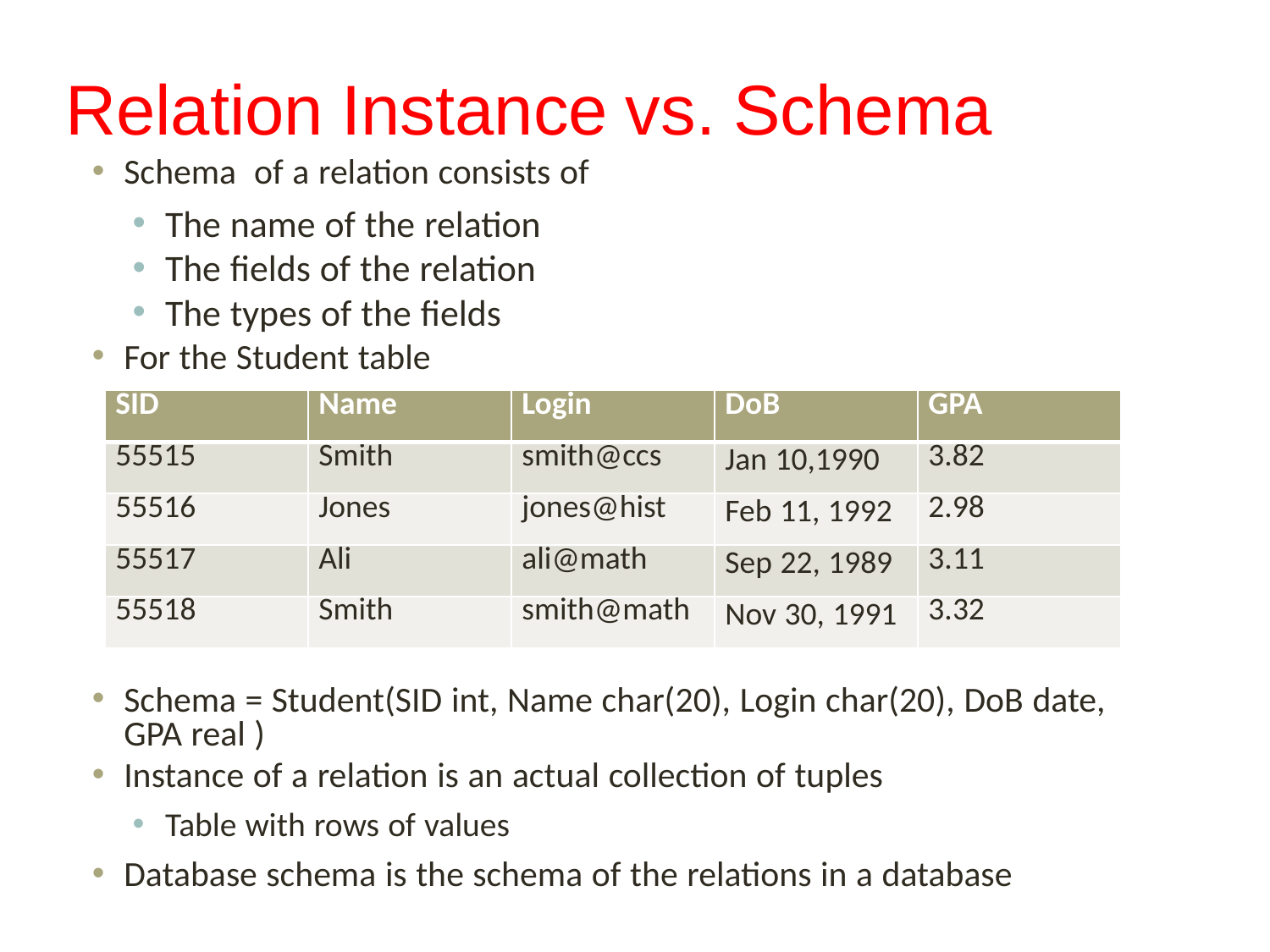

# Relation Instance vs. Schema
Schema  of a relation consists of
The name of the relation
The fields of the relation
The types of the fields
For the Student table
| SID | Name | Login | DoB | GPA |
| --- | --- | --- | --- | --- |
| 55515 | Smith | smith@ccs | Jan 10,1990 | 3.82 |
| 55516 | Jones | jones@hist | Feb 11, 1992 | 2.98 |
| 55517 | Ali | ali@math | Sep 22, 1989 | 3.11 |
| 55518 | Smith | smith@math | Nov 30, 1991 | 3.32 |
Schema = Student(SID int, Name char(20), Login char(20), DoB date, GPA real )
Instance of a relation is an actual collection of tuples
Table with rows of values
Database schema is the schema of the relations in a database

12